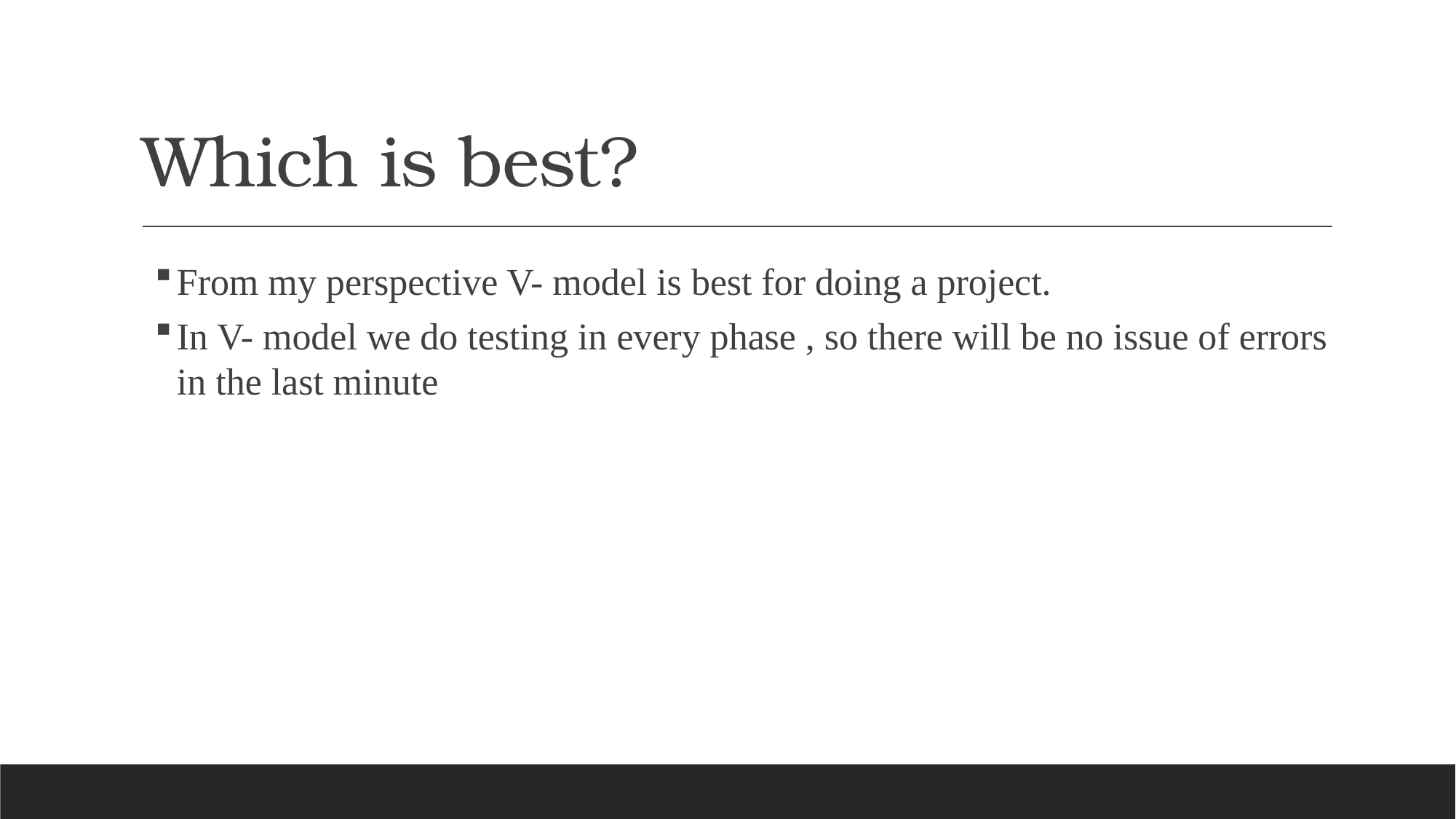

# Which is best?
From my perspective V- model is best for doing a project.
In V- model we do testing in every phase , so there will be no issue of errors in the last minute